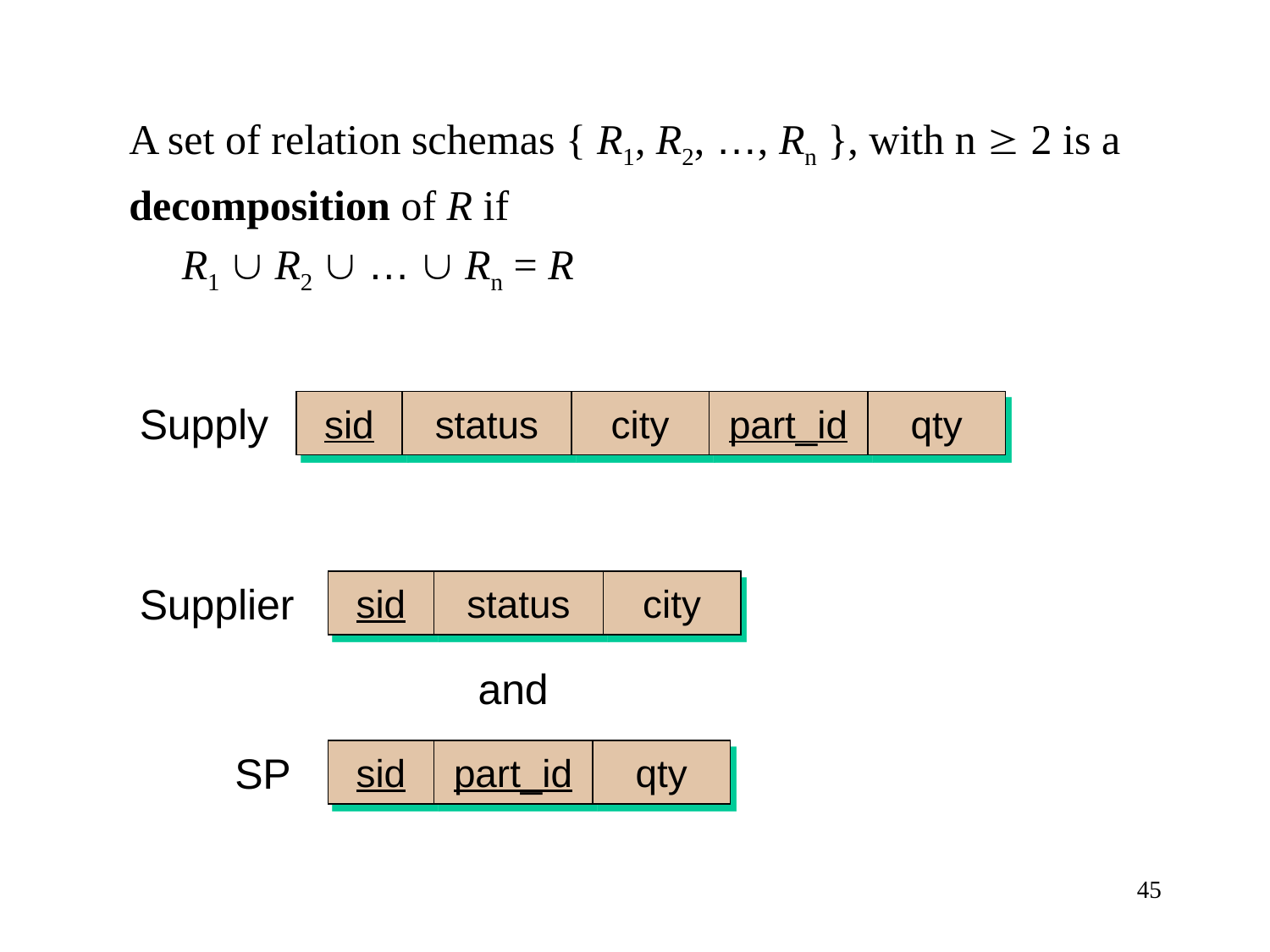

A set of relation schemas { R1, R2, …, Rn }, with n ≥ 2 is a
decomposition of R if
	R1 ∪ R2 ∪ … ∪ Rn = R

Supply
sid
status
city
part_id
qty
Supplier
sid
status
city
and
SP
sid
part_id
qty
45